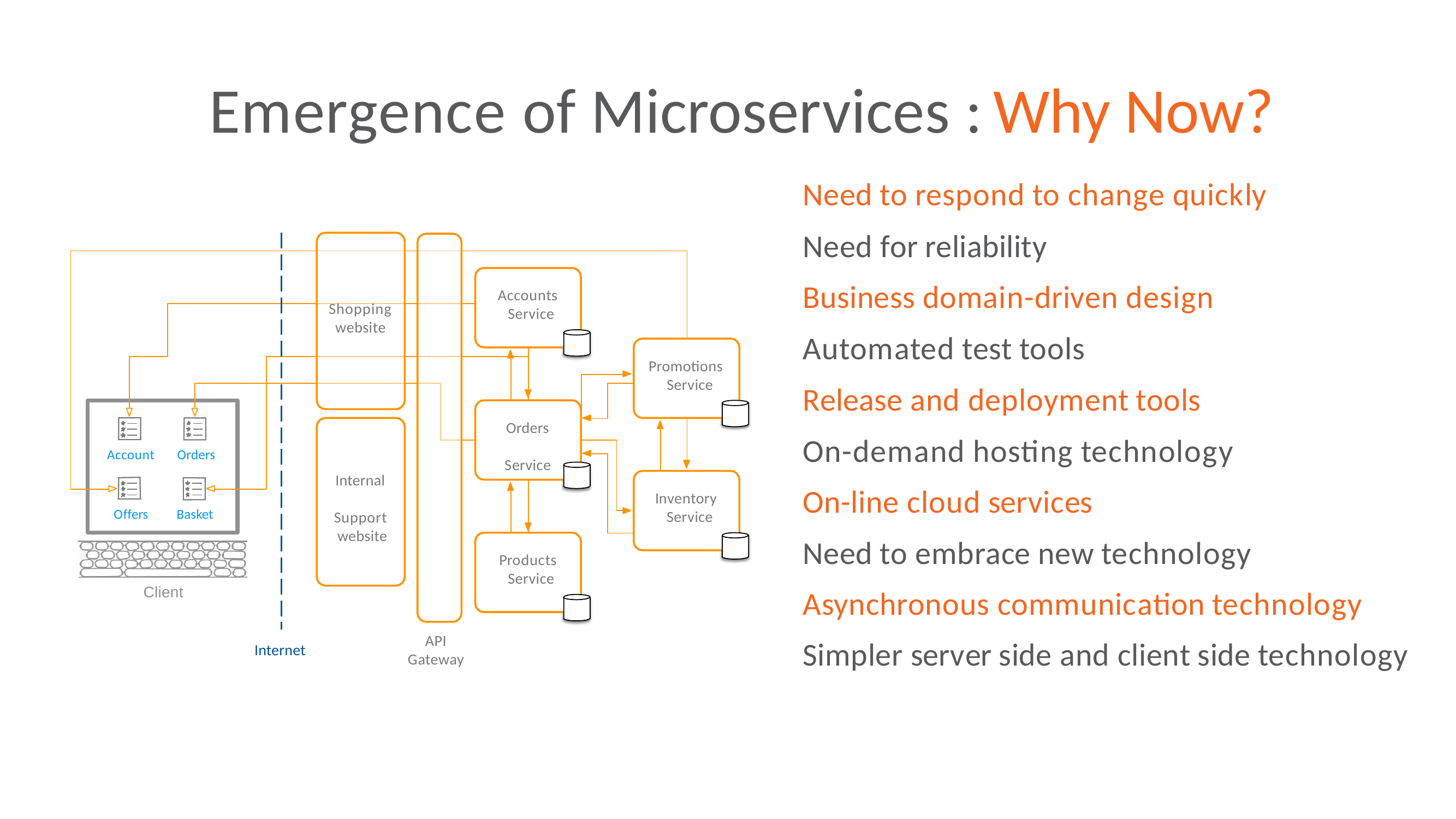

# Emergence of Microservices : Why Now?
•Need to respond to change quickly
•Need for reliability
•Business domain-driven design
•Automated test tools
•Release and deployment tools
•On-demand hosting technology
•On-line cloud services
•Need to embrace new technology
•Asynchronous communication technology
•Simpler server side and client side technology

Accounts  Service
Shopping

website

Promotions  Service

Orders  Service

Account
Orders

Internal  Support  website

Inventory  Service

Offers
Basket

Products  Service
Client

API
Gateway
Internet